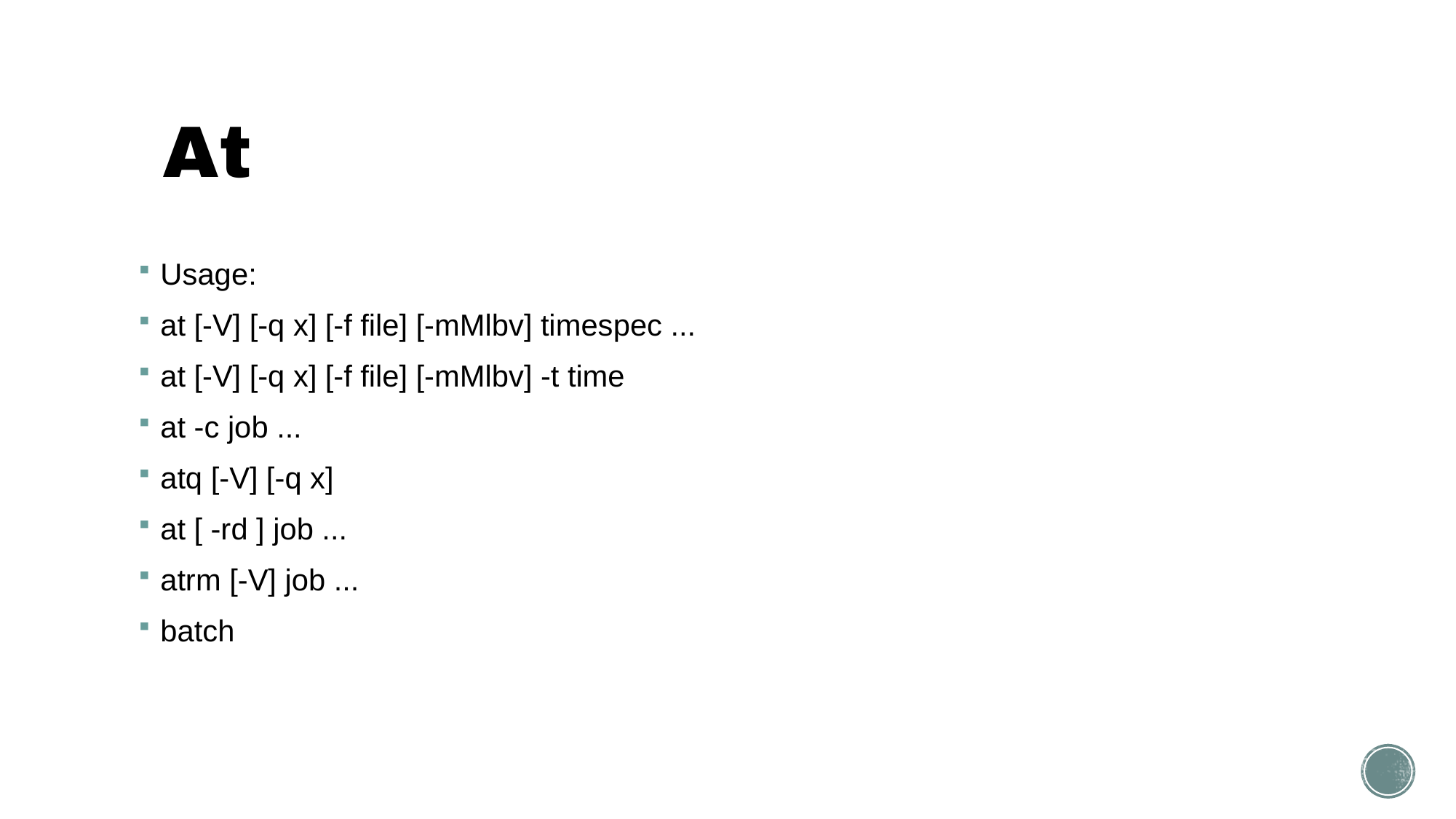

# At
Usage:
at [-V] [-q x] [-f file] [-mMlbv] timespec ...
at [-V] [-q x] [-f file] [-mMlbv] -t time
at -c job ...
atq [-V] [-q x]
at [ -rd ] job ...
atrm [-V] job ...
batch